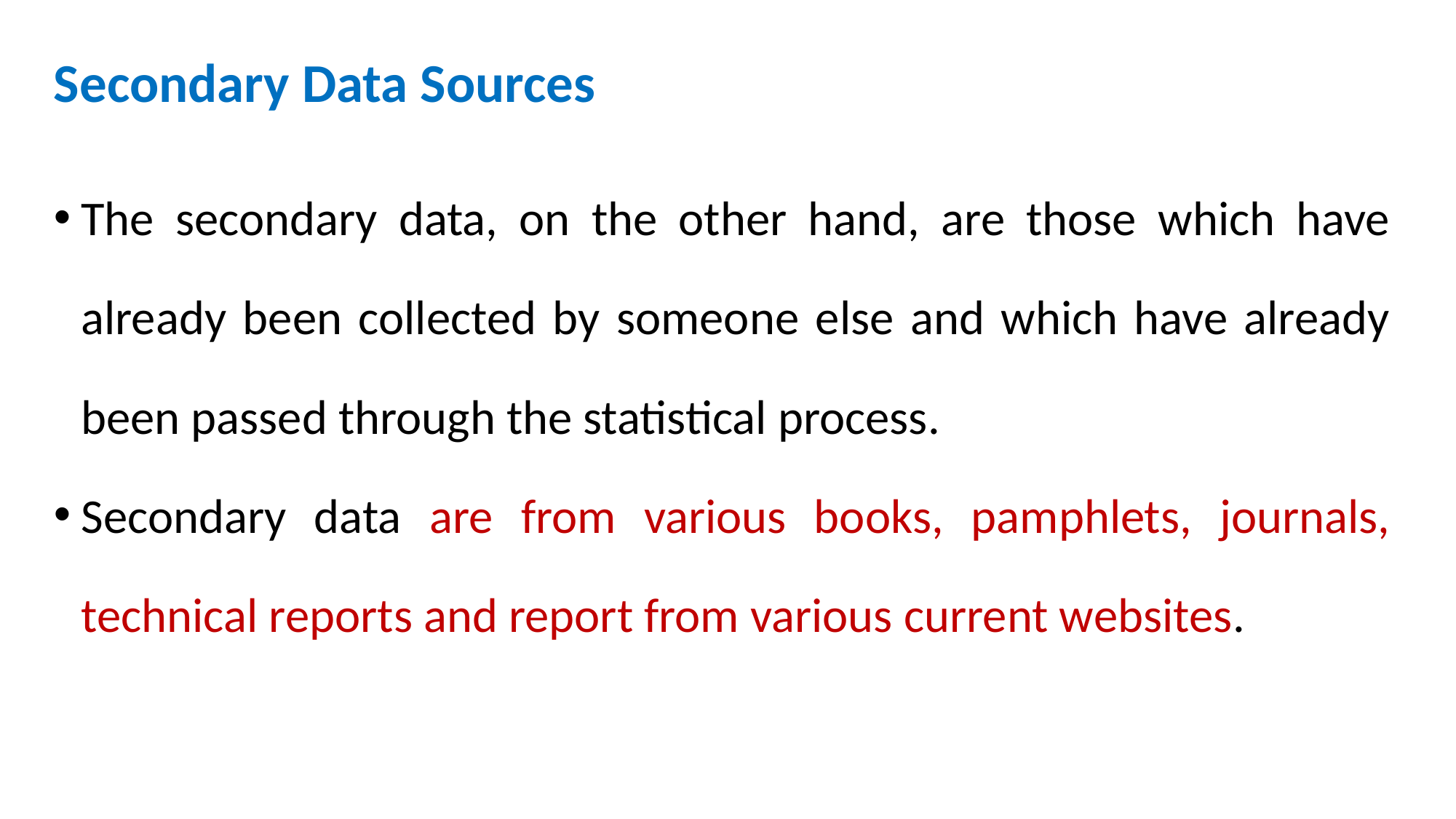

# Secondary Data Sources
The secondary data, on the other hand, are those which have already been collected by someone else and which have already been passed through the statistical process.
Secondary data are from various books, pamphlets, journals, technical reports and report from various current websites.